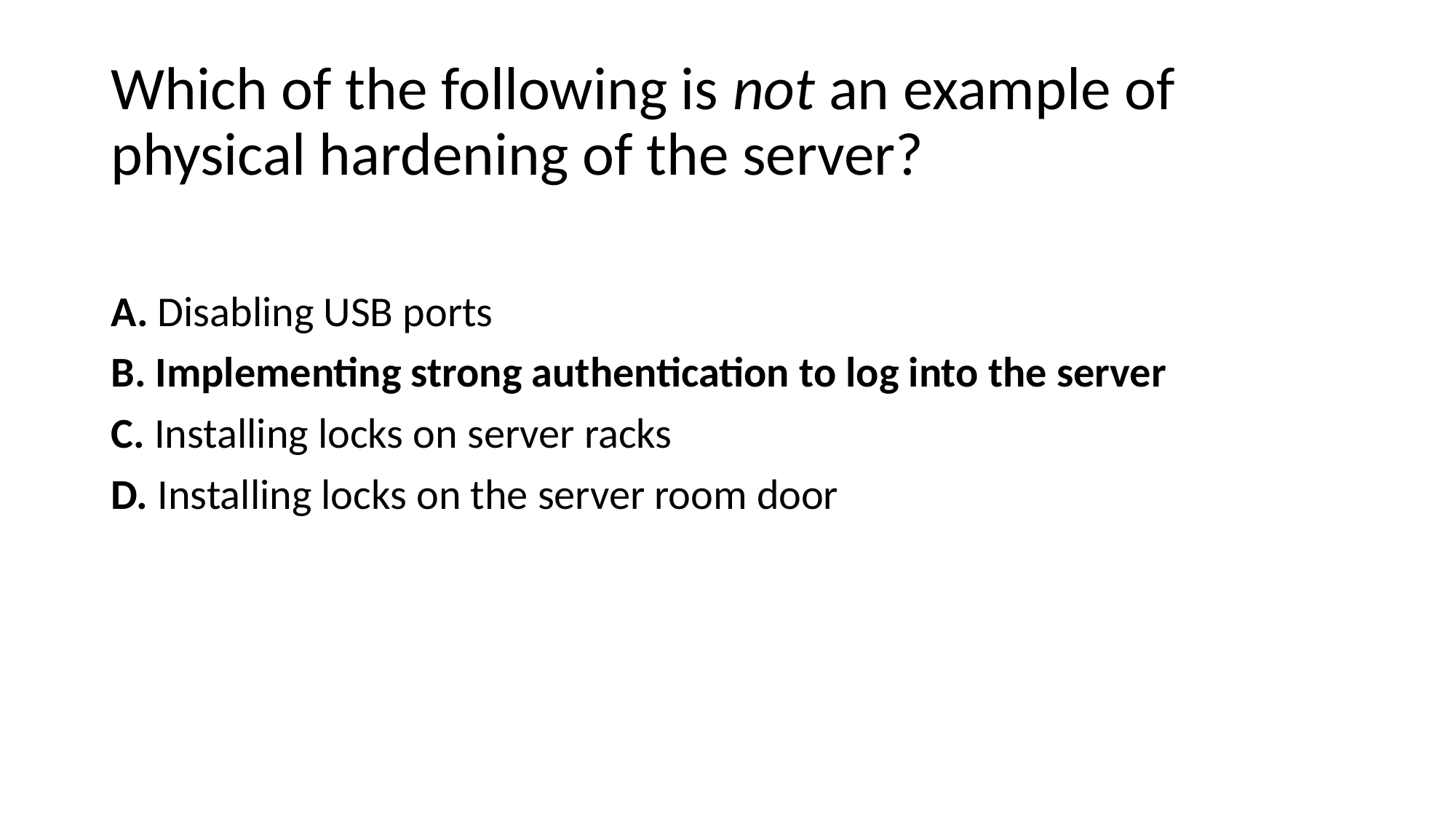

# Which of the following is not an example of physical hardening of the server?

A. Disabling USB ports
B. Implementing strong authentication to log into the server
C. Installing locks on server racks
D. Installing locks on the server room door